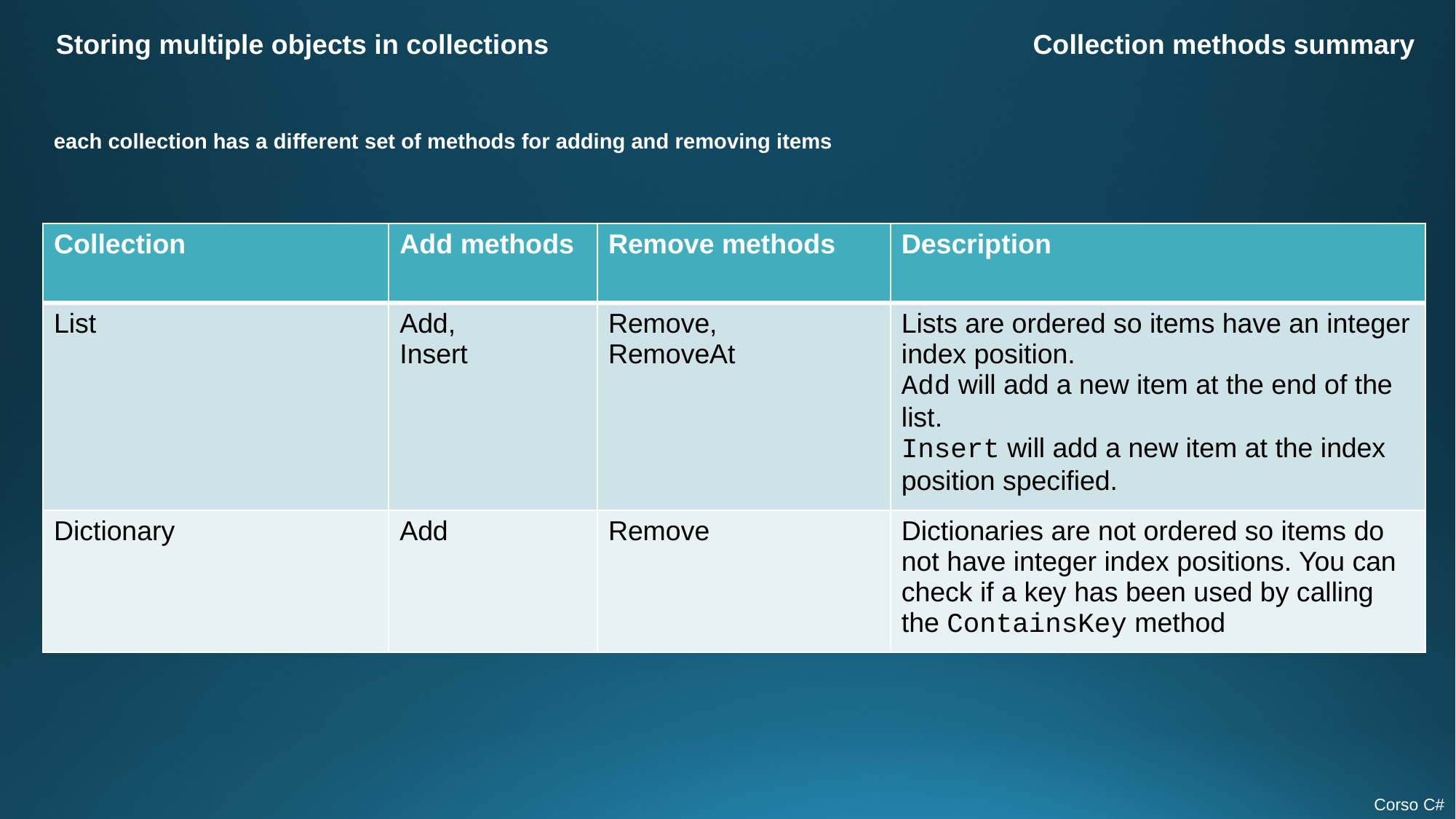

Storing multiple objects in collections
Collection methods summary
each collection has a different set of methods for adding and removing items
| Collection | Add methods | Remove methods | Description |
| --- | --- | --- | --- |
| List | Add, Insert | Remove, RemoveAt | Lists are ordered so items have an integer index position. Add will add a new item at the end of the list. Insert will add a new item at the index position specified. |
| Dictionary | Add | Remove | Dictionaries are not ordered so items do not have integer index positions. You can check if a key has been used by calling the ContainsKey method |
Corso C#